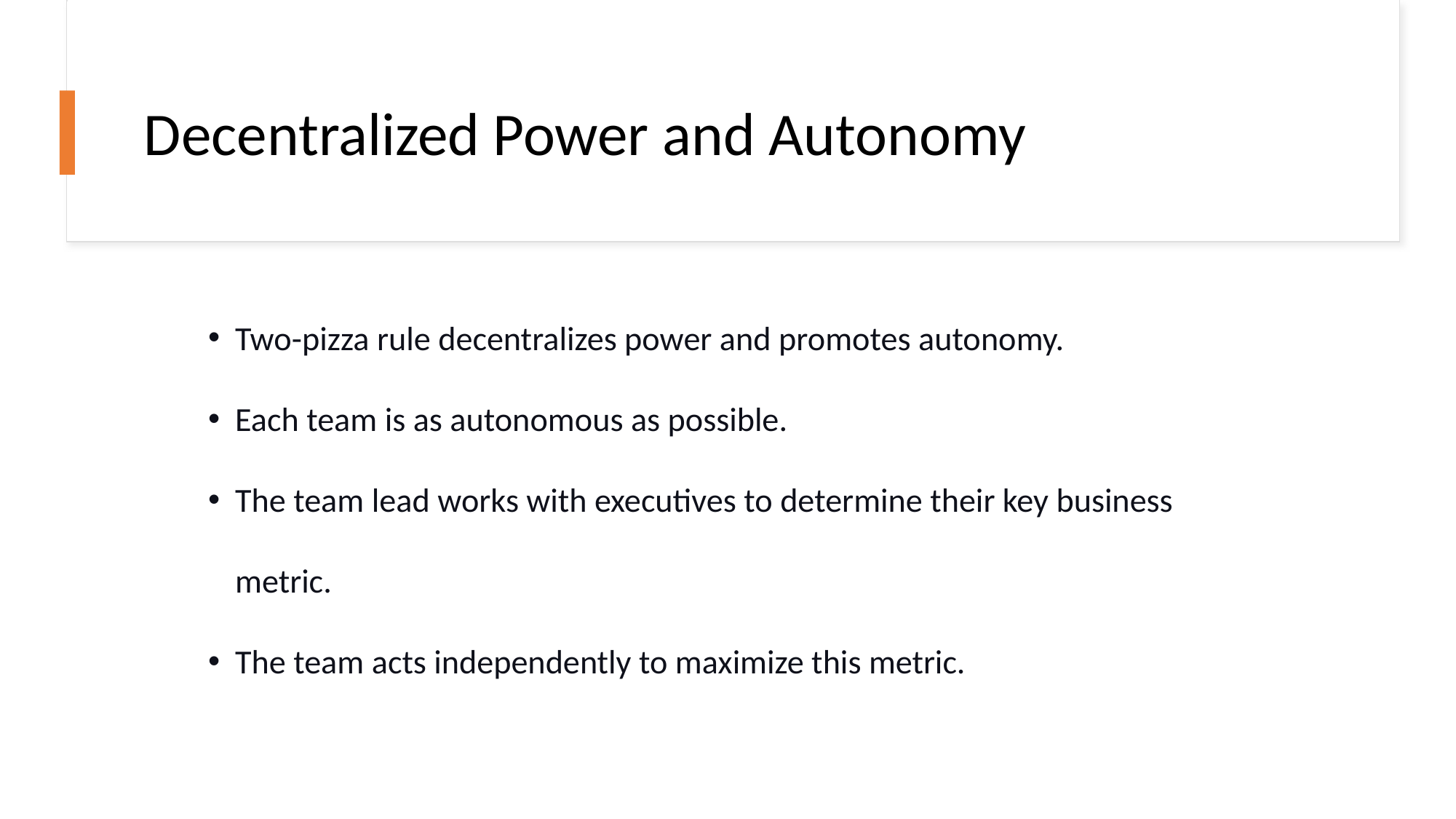

# Decentralized Power and Autonomy

Two-pizza rule decentralizes power and promotes autonomy.
Each team is as autonomous as possible.
The team lead works with executives to determine their key business metric.
The team acts independently to maximize this metric.